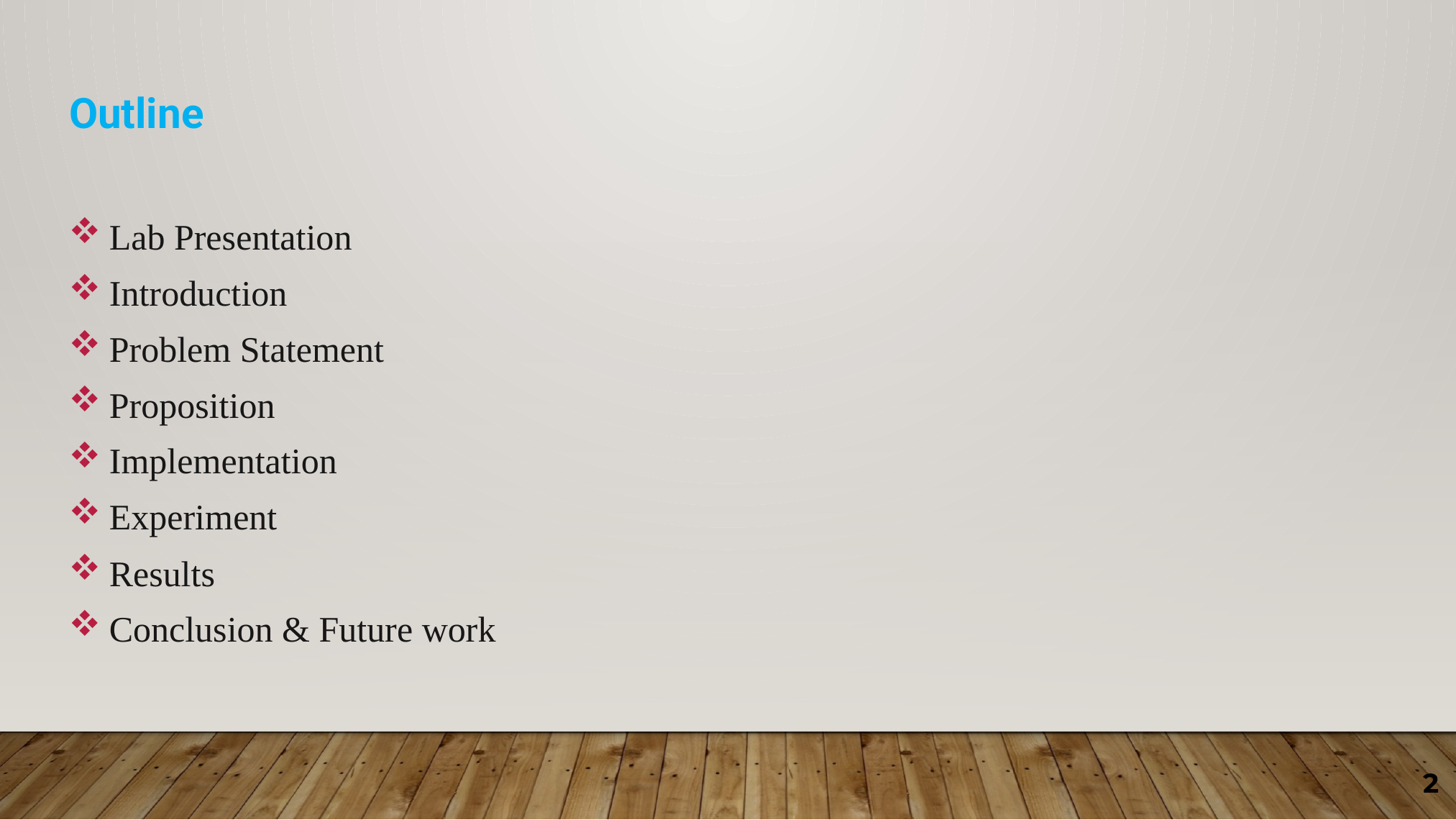

Outline
Lab Presentation
Introduction
Problem Statement
Proposition
Implementation
Experiment
Results
Conclusion & Future work
2